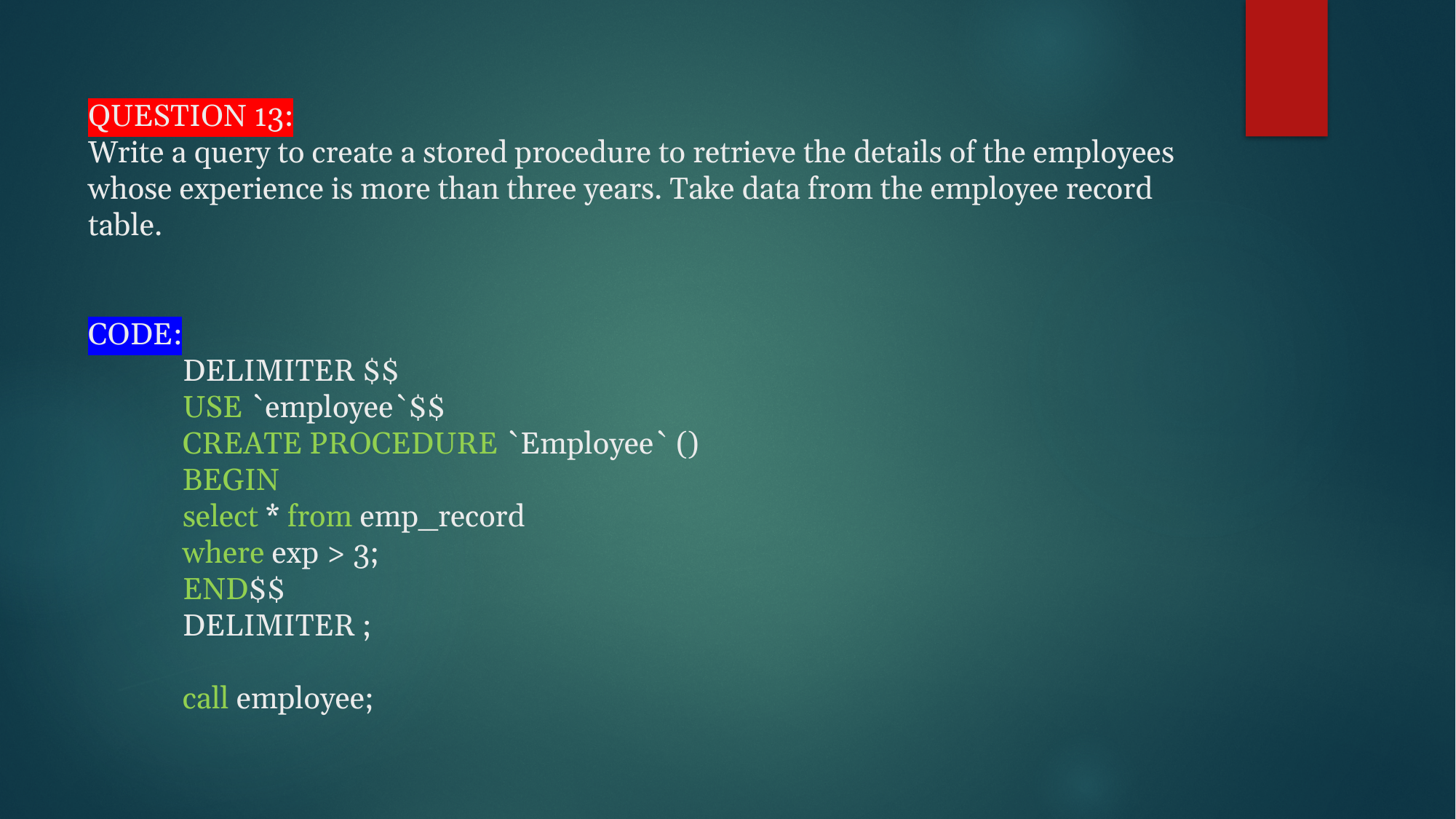

# QUESTION 13: Write a query to create a stored procedure to retrieve the details of the employees whose experience is more than three years. Take data from the employee record table. CODE: DELIMITER $$ USE `employee`$$ CREATE PROCEDURE `Employee` () BEGIN select * from emp_record where exp > 3; END$$ DELIMITER ; call employee;